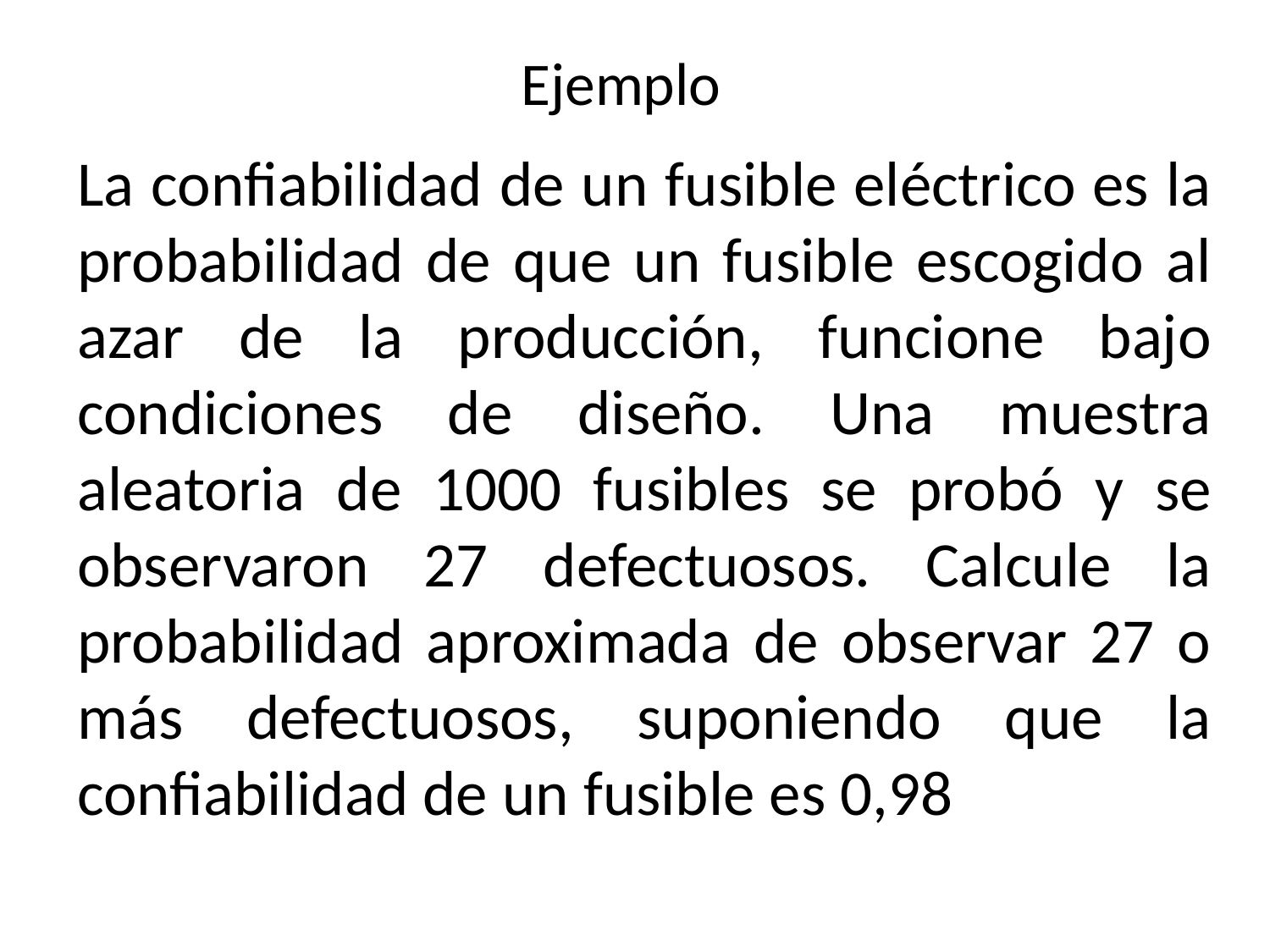

# Ejemplo
La confiabilidad de un fusible eléctrico es la probabilidad de que un fusible escogido al azar de la producción, funcione bajo condiciones de diseño. Una muestra aleatoria de 1000 fusibles se probó y se observaron 27 defectuosos. Calcule la probabilidad aproximada de observar 27 o más defectuosos, suponiendo que la confiabilidad de un fusible es 0,98